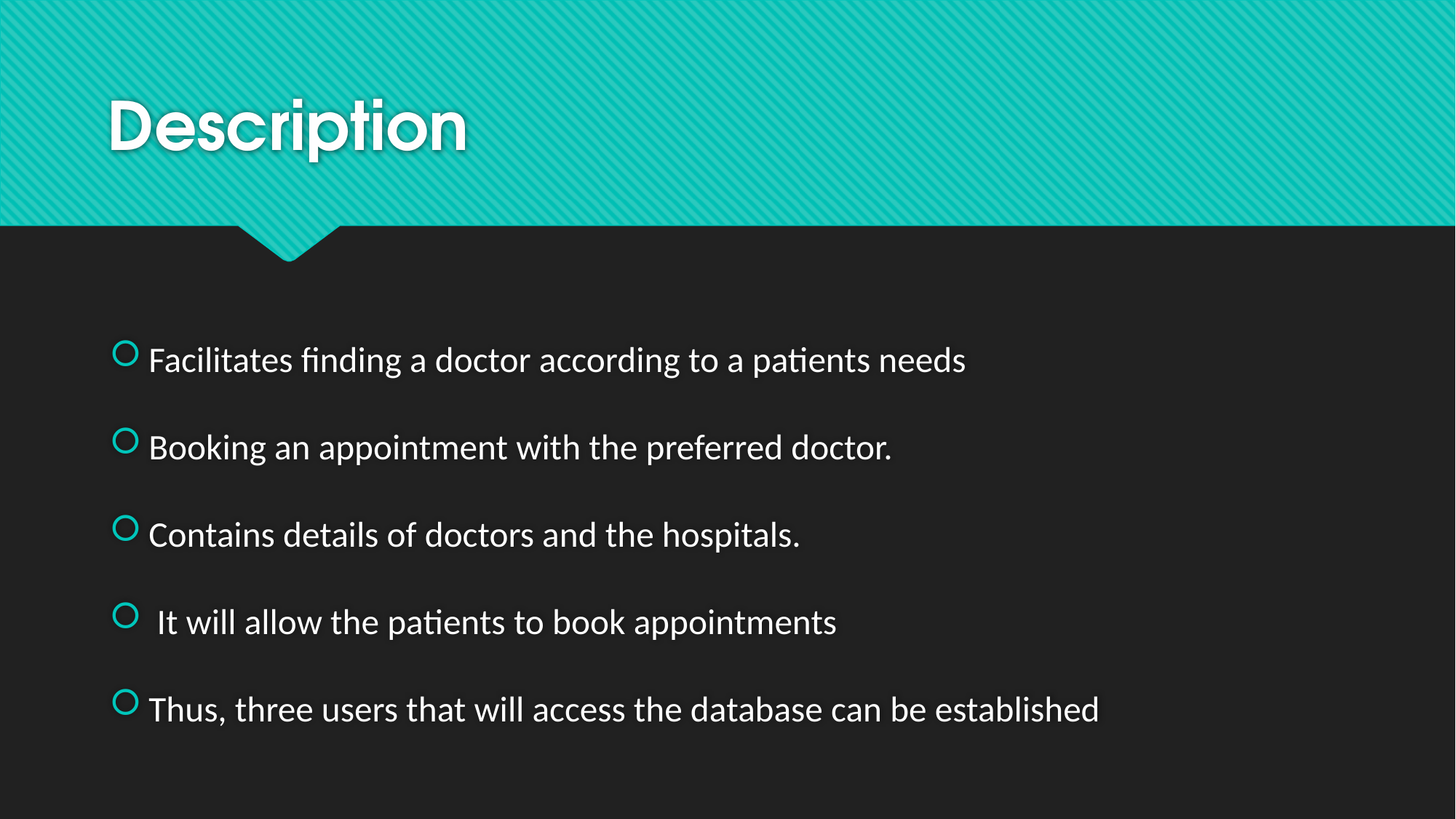

# Description
Facilitates finding a doctor according to a patients needs
Booking an appointment with the preferred doctor.
Contains details of doctors and the hospitals.
 It will allow the patients to book appointments
Thus, three users that will access the database can be established